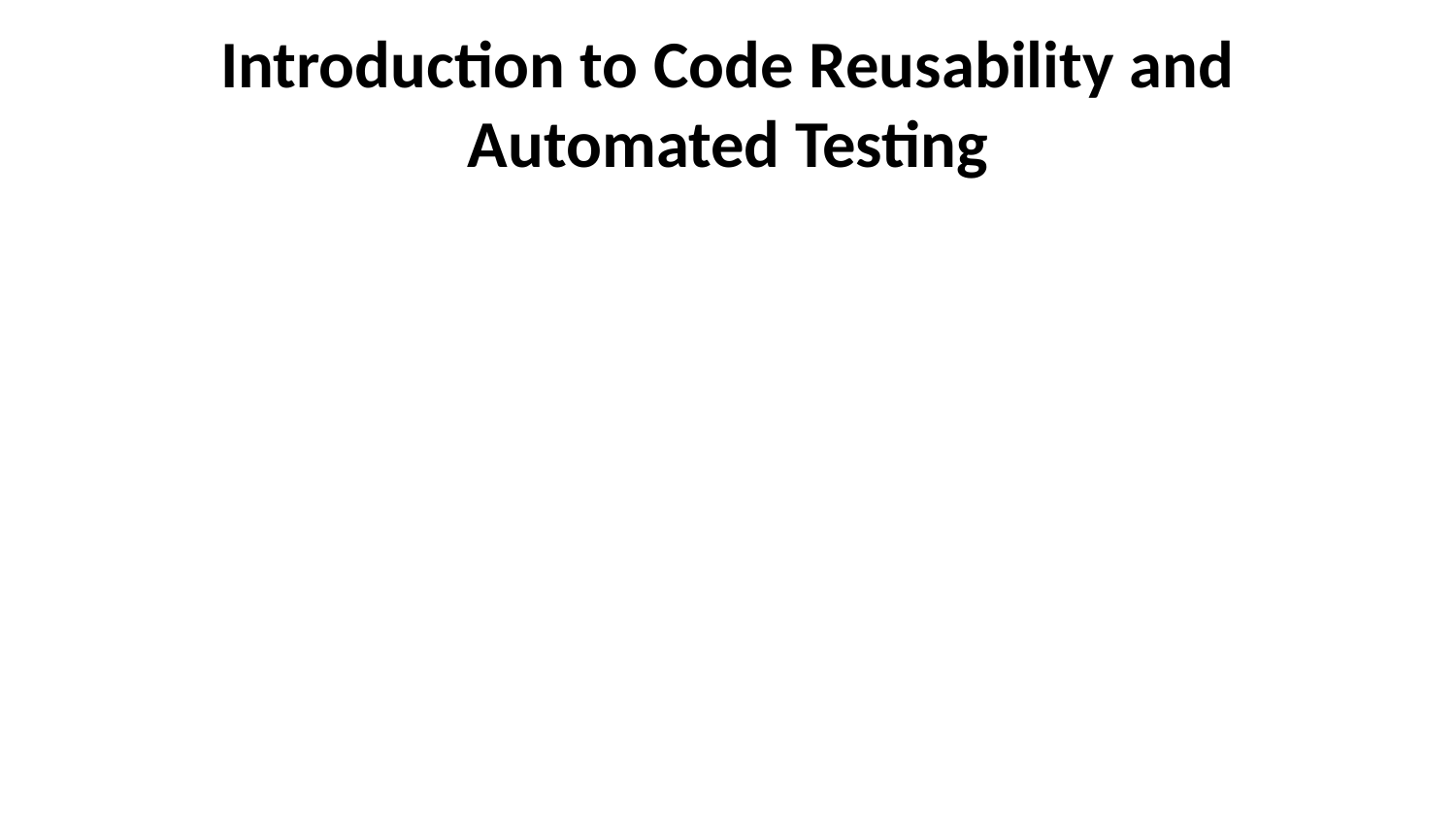

# Introduction to Code Reusability and Automated Testing